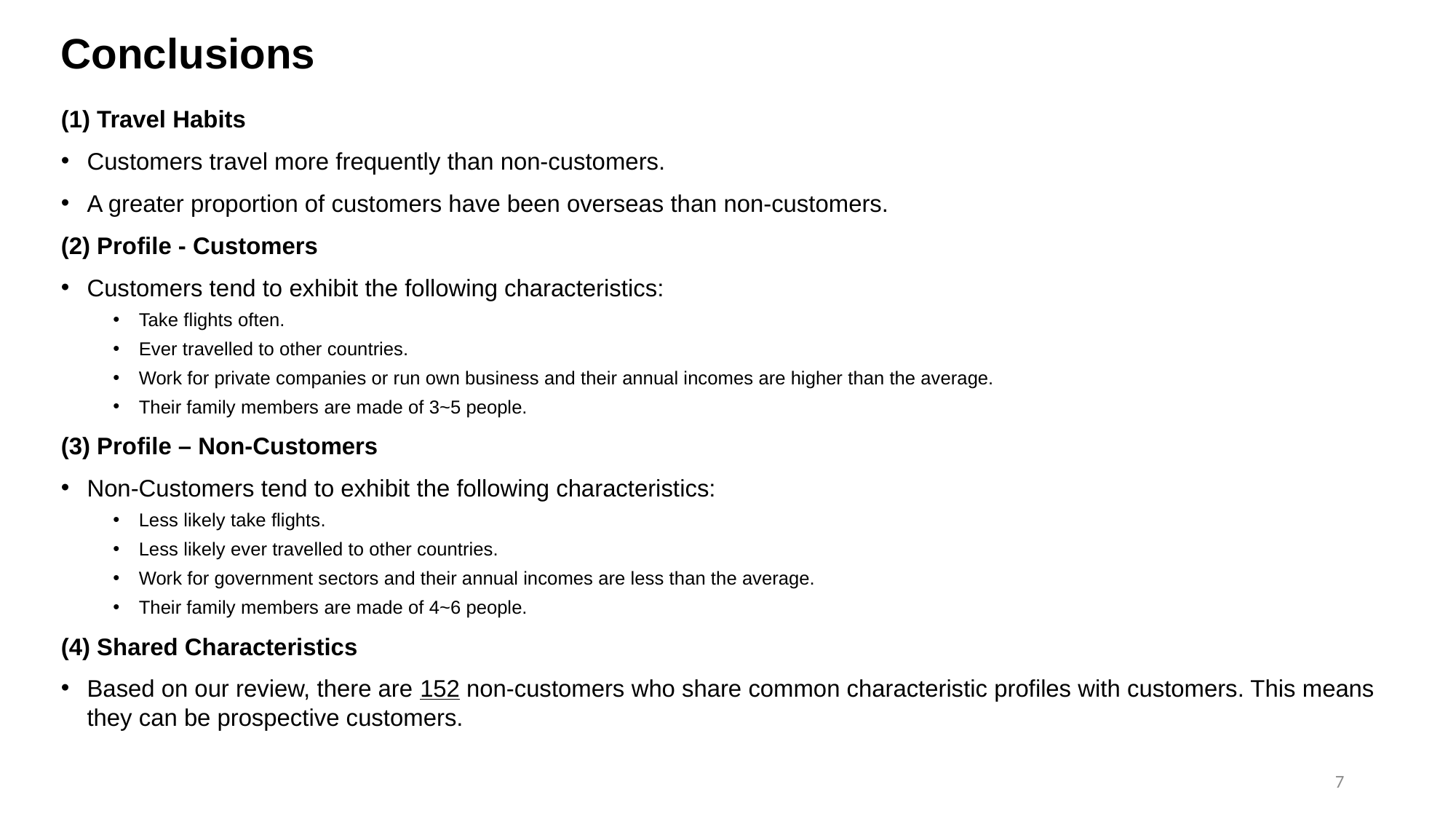

# Conclusions
(1) Travel Habits
Customers travel more frequently than non-customers.
A greater proportion of customers have been overseas than non-customers.
(2) Profile - Customers
Customers tend to exhibit the following characteristics:
Take flights often.
Ever travelled to other countries.
Work for private companies or run own business and their annual incomes are higher than the average.
Their family members are made of 3~5 people.
(3) Profile – Non-Customers
Non-Customers tend to exhibit the following characteristics:
Less likely take flights.
Less likely ever travelled to other countries.
Work for government sectors and their annual incomes are less than the average.
Their family members are made of 4~6 people.
(4) Shared Characteristics
Based on our review, there are 152 non-customers who share common characteristic profiles with customers. This means they can be prospective customers.

7